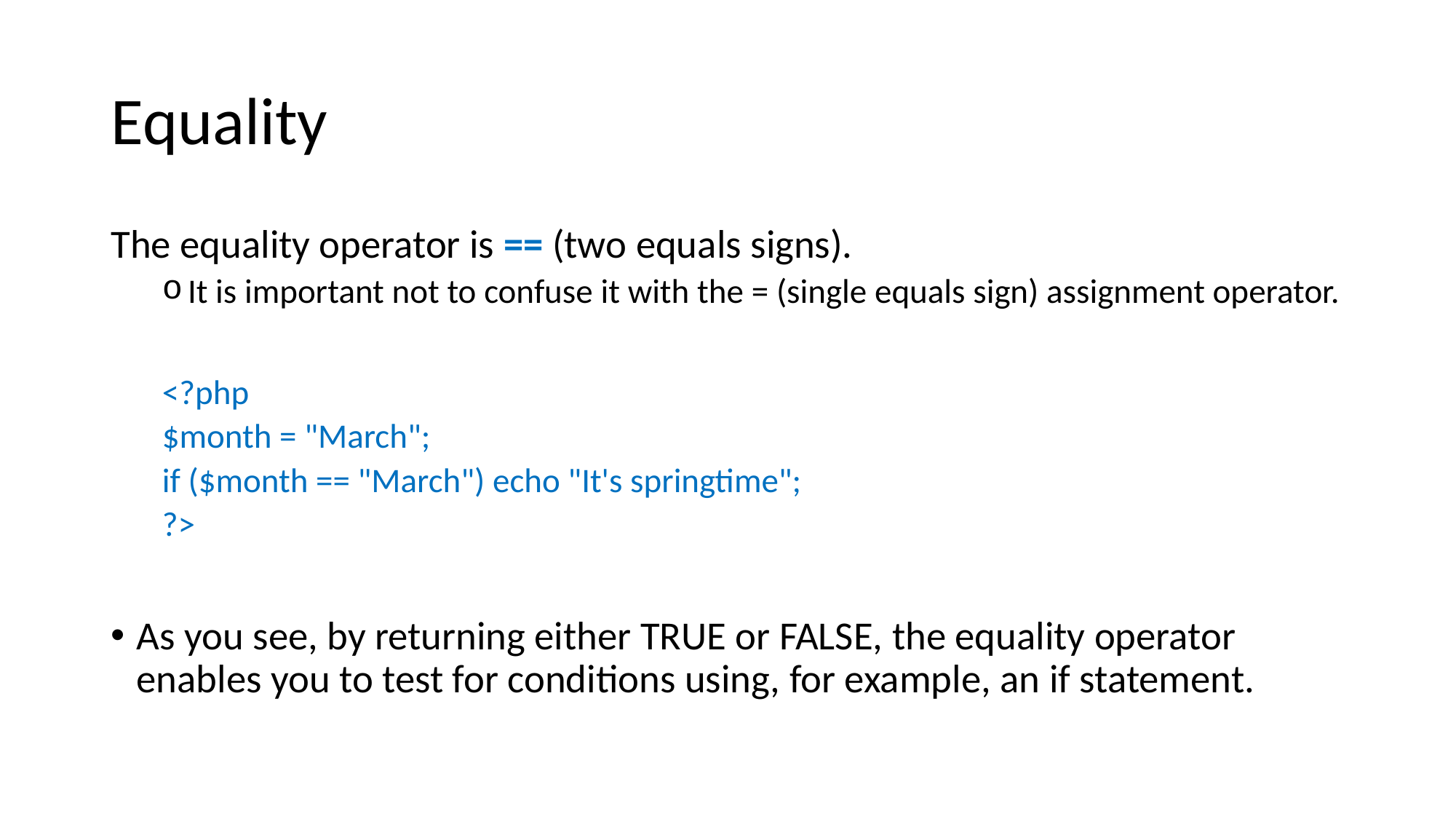

# Equality
The equality operator is == (two equals signs).
It is important not to confuse it with the = (single equals sign) assignment operator.

<?php
	$month = "March";
	if ($month == "March") echo "It's springtime";
?>

As you see, by returning either TRUE or FALSE, the equality operator enables you to test for conditions using, for example, an if statement.